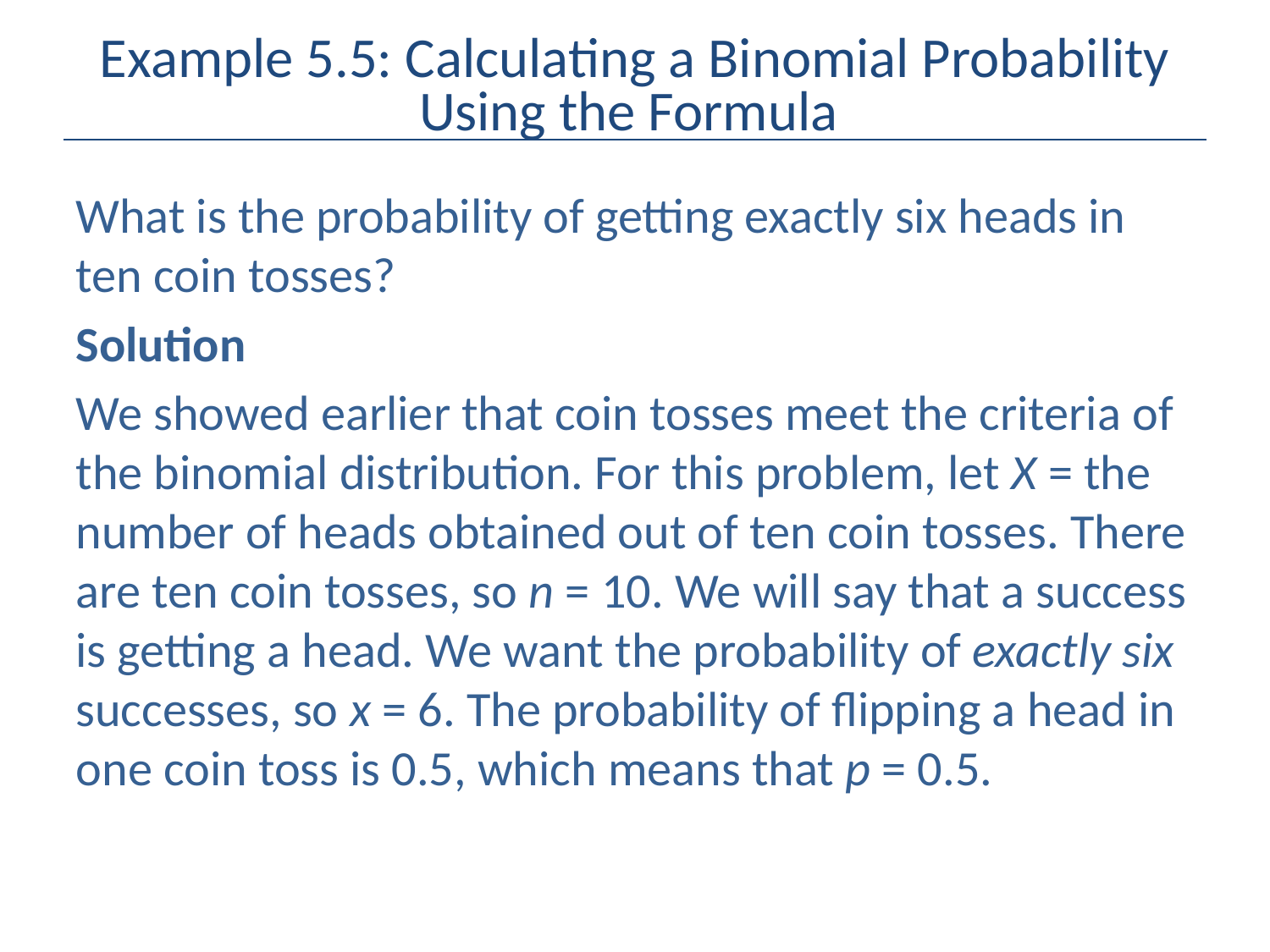

# Example 5.5: Calculating a Binomial Probability Using the Formula
What is the probability of getting exactly six heads in ten coin tosses?
Solution
We showed earlier that coin tosses meet the criteria of the binomial distribution. For this problem, let X = the number of heads obtained out of ten coin tosses. There are ten coin tosses, so n = 10. We will say that a success is getting a head. We want the probability of exactly six successes, so x = 6. The probability of flipping a head in one coin toss is 0.5, which means that p = 0.5.